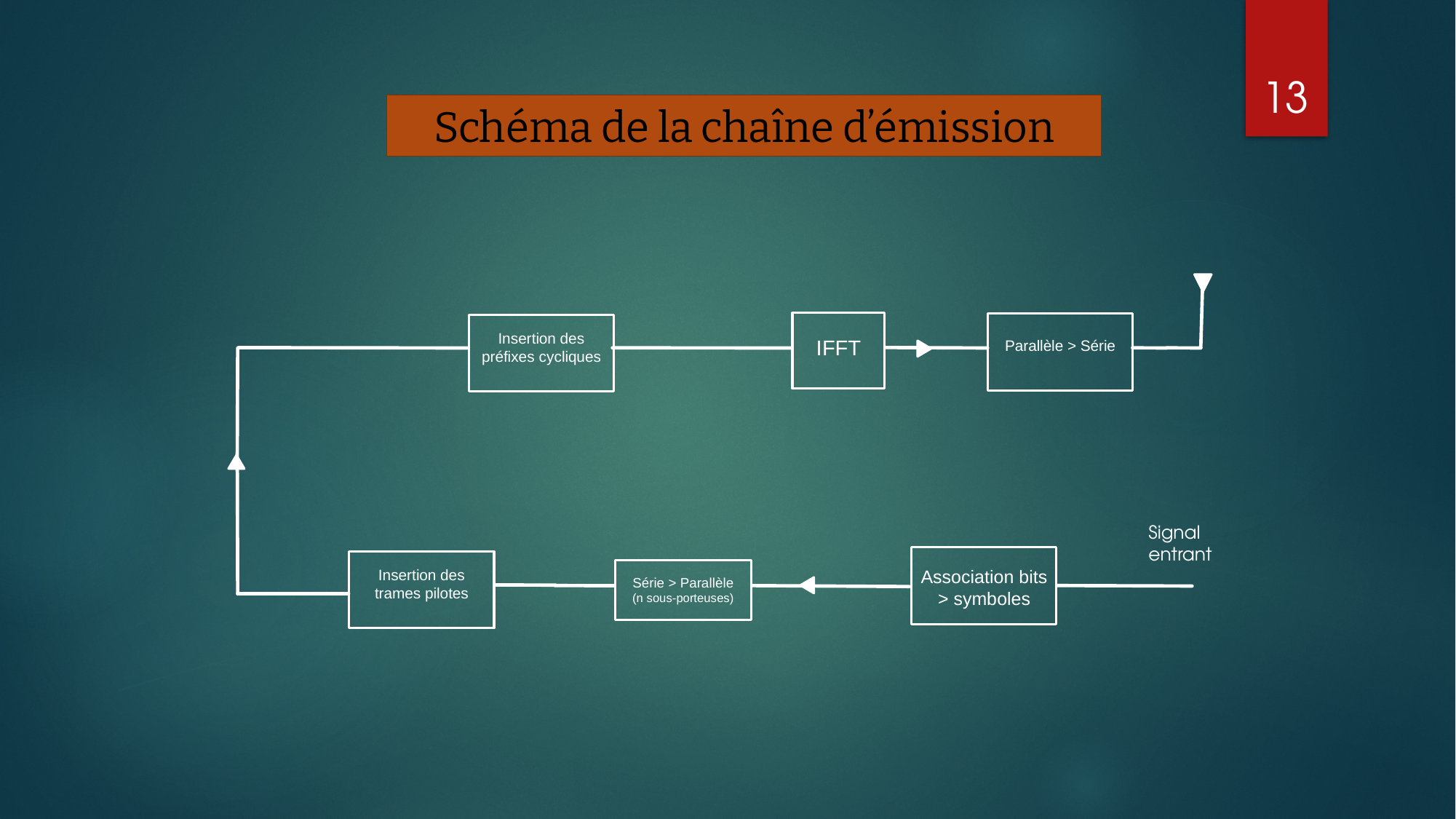

13
Schéma de la chaîne d’émission

Insertion des préfixes cycliques
IFFT
Parallèle > Série

Signal entrant

Insertion des trames pilotes

Association bits > symboles
Série > Parallèle
(n sous-porteuses)